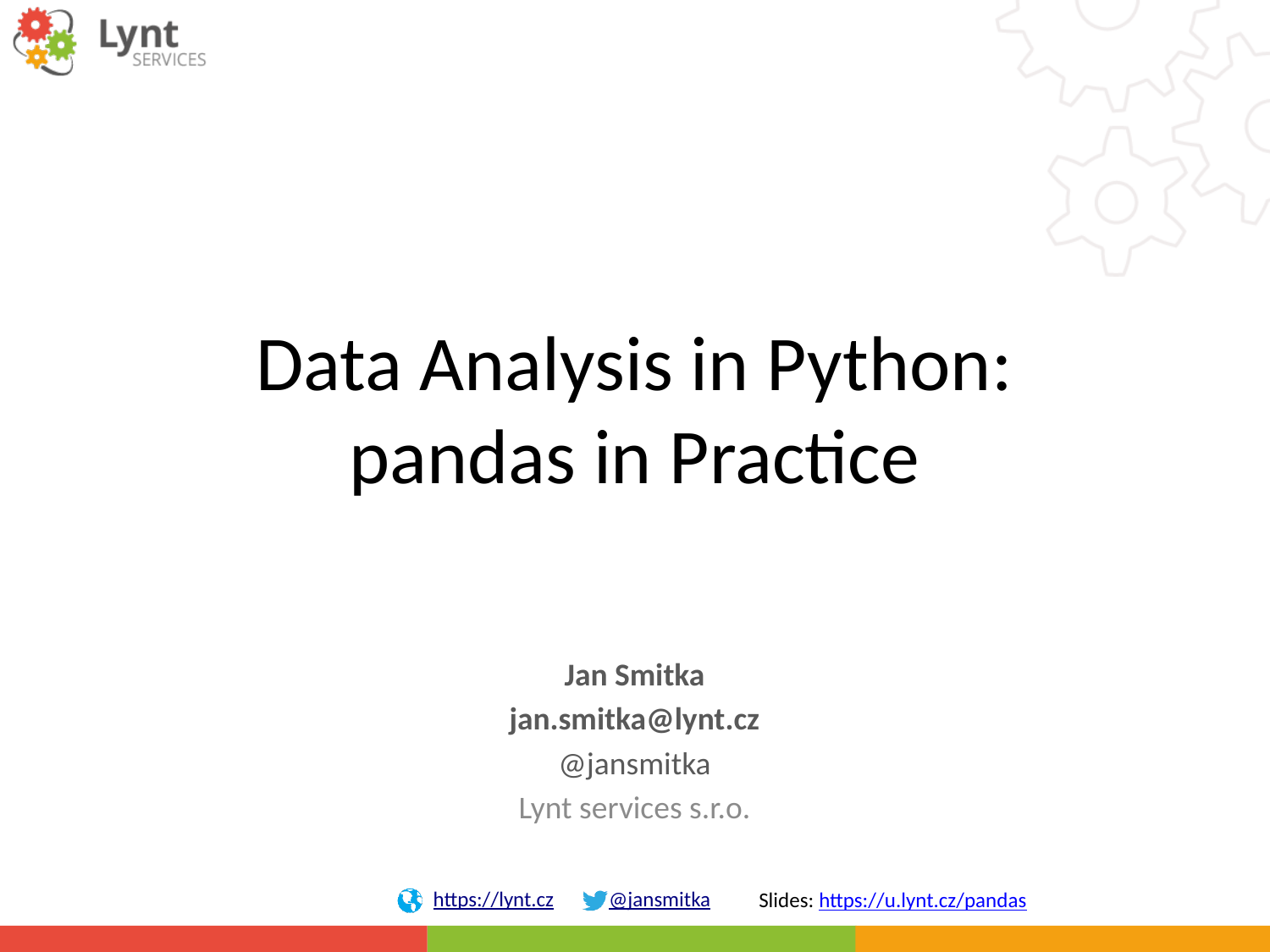

# Data Analysis in Python: pandas in Practice
Jan Smitka
jan.smitka@lynt.cz
@jansmitka
Lynt services s.r.o.